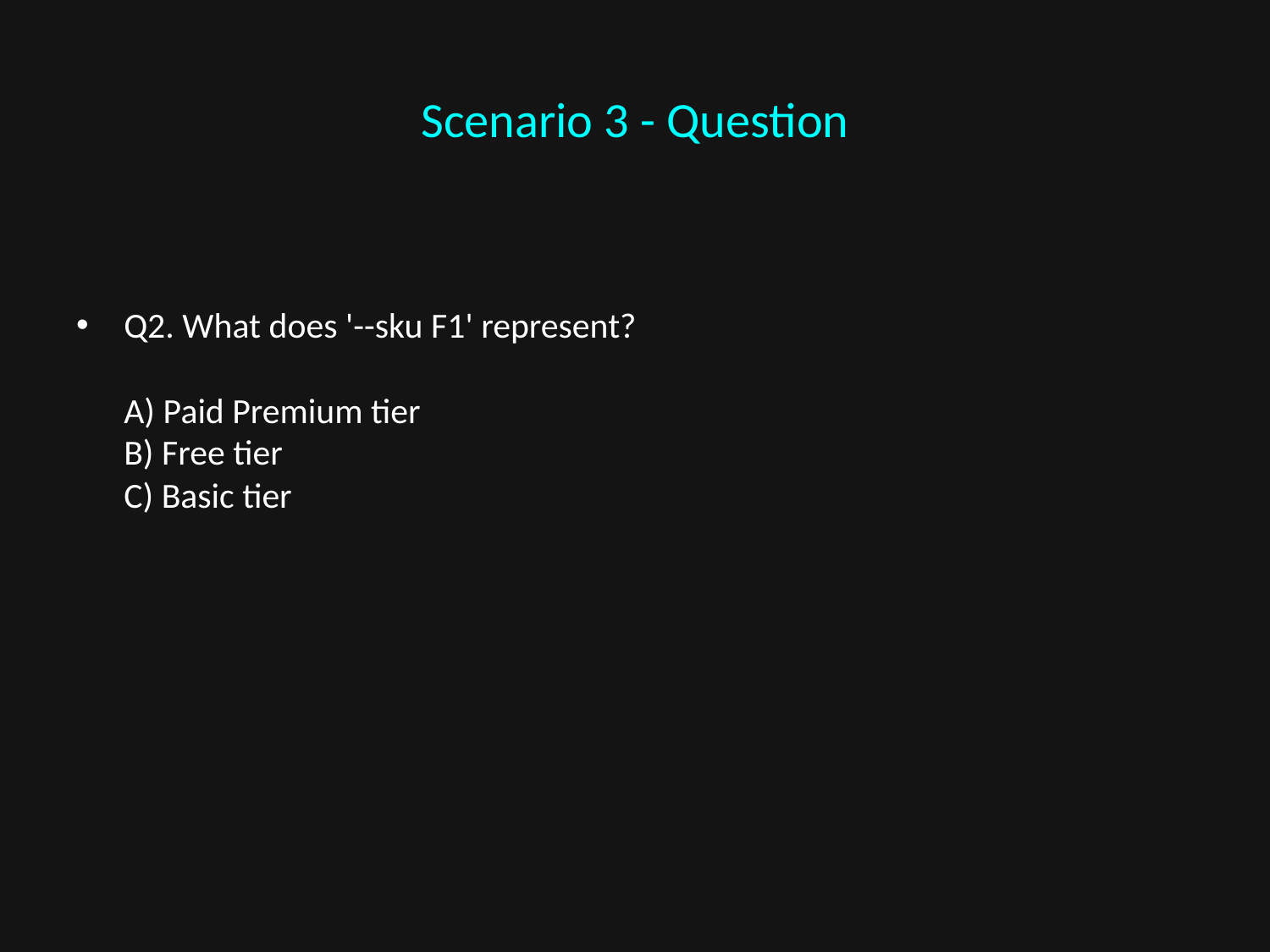

# Scenario 3 - Question

Q2. What does '--sku F1' represent?
A) Paid Premium tier
B) Free tier
C) Basic tier